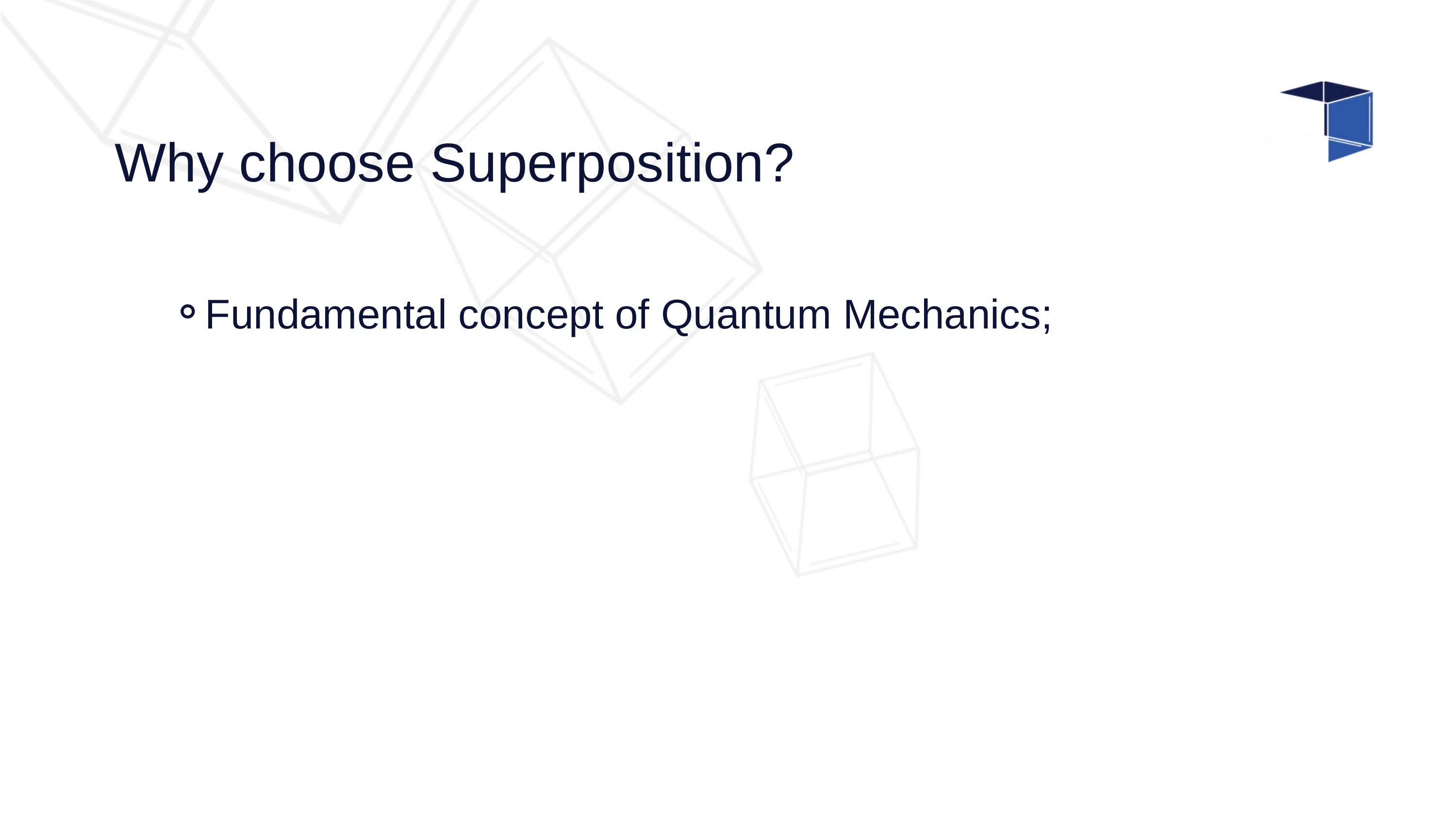

Why choose Superposition?
Fundamental concept of Quantum Mechanics;